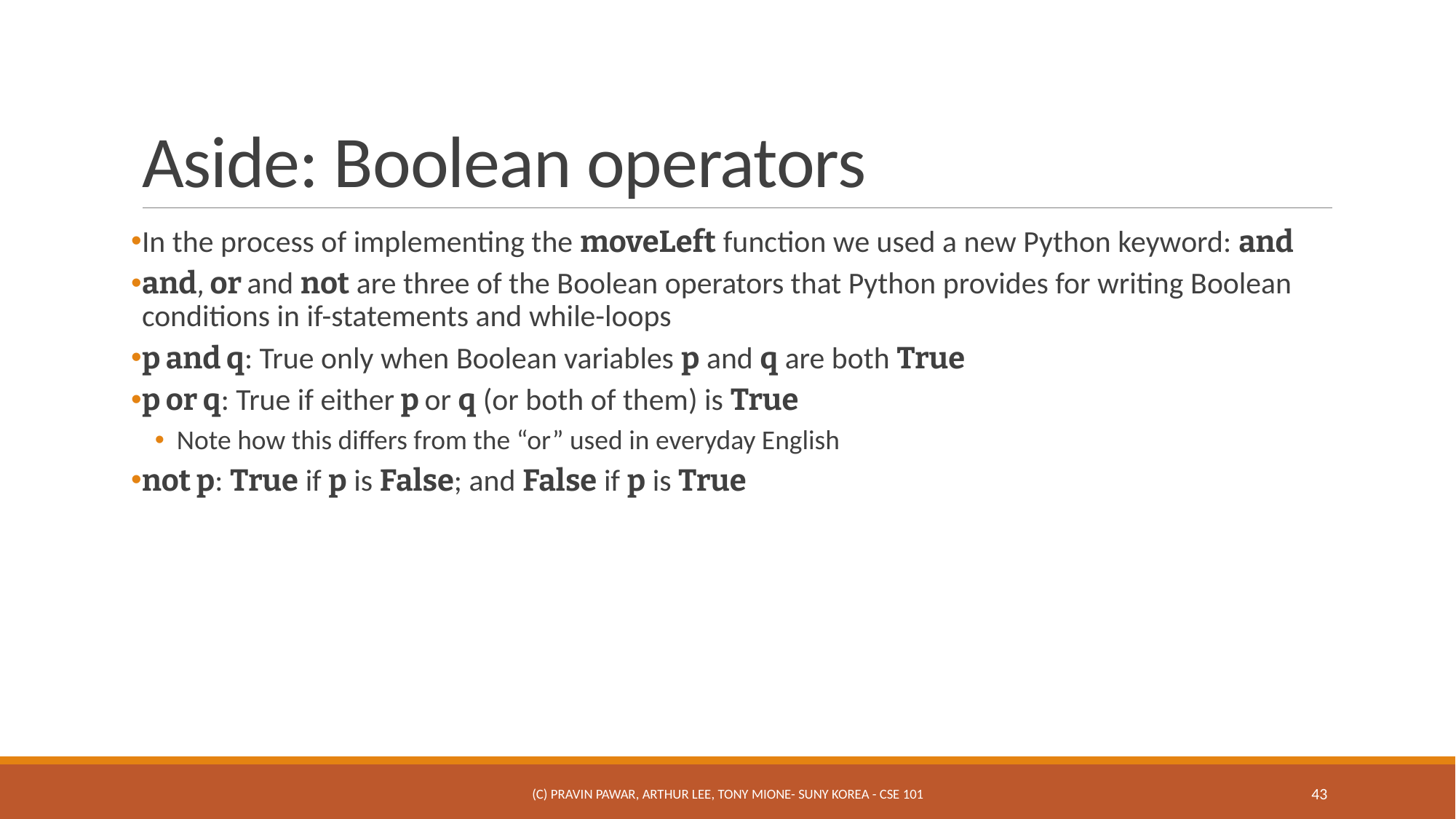

# Aside: Boolean operators
In the process of implementing the moveLeft function we used a new Python keyword: and
and, or and not are three of the Boolean operators that Python provides for writing Boolean conditions in if-statements and while-loops
p and q: True only when Boolean variables p and q are both True
p or q: True if either p or q (or both of them) is True
Note how this differs from the “or” used in everyday English
not p: True if p is False; and False if p is True

(c) Pravin Pawar, Arthur Lee, Tony Mione- SUNY Korea - CSE 101
43